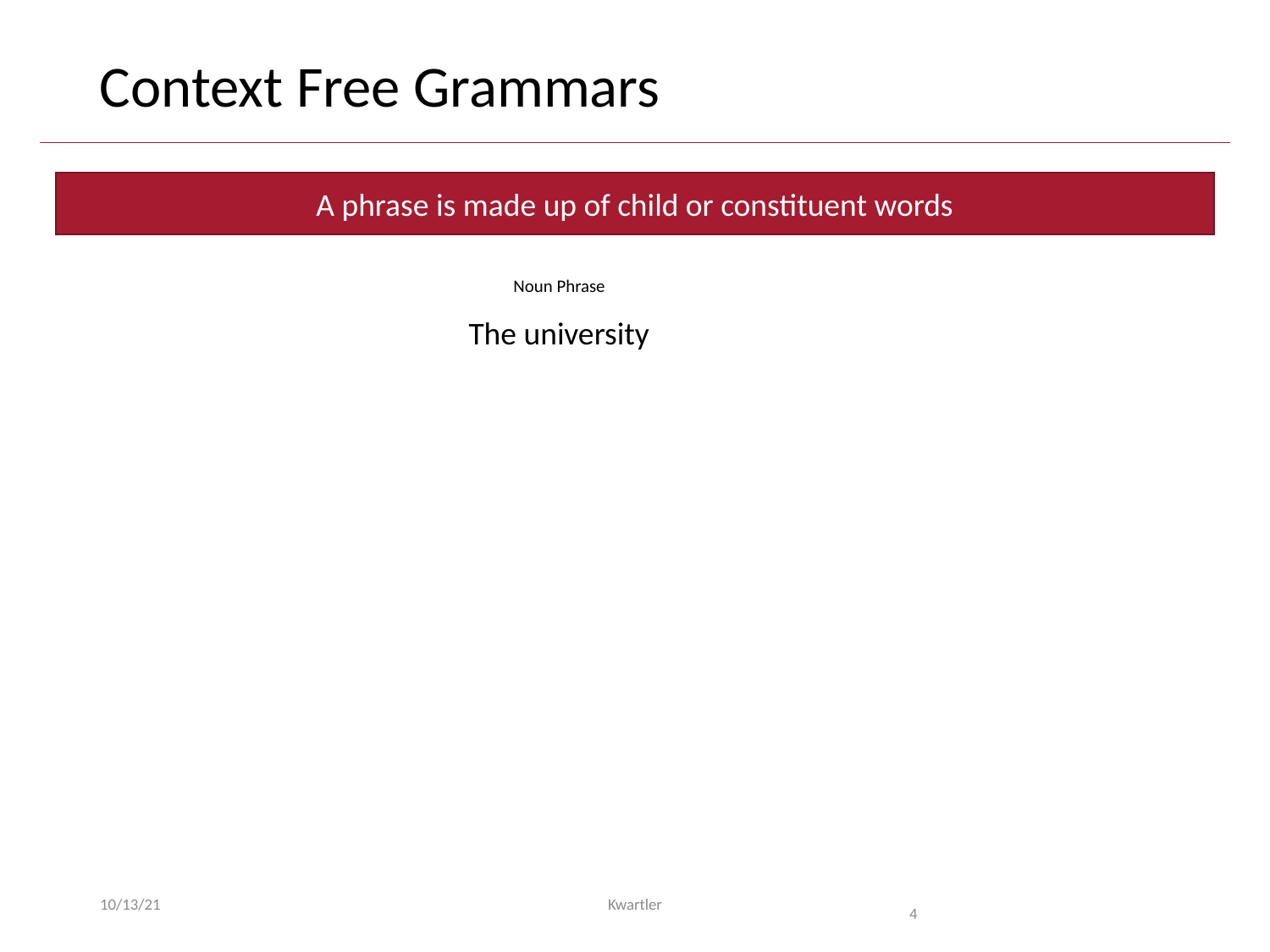

# Context Free Grammars
A phrase is made up of child or constituent words
Noun Phrase
The university
10/13/21
Kwartler
4